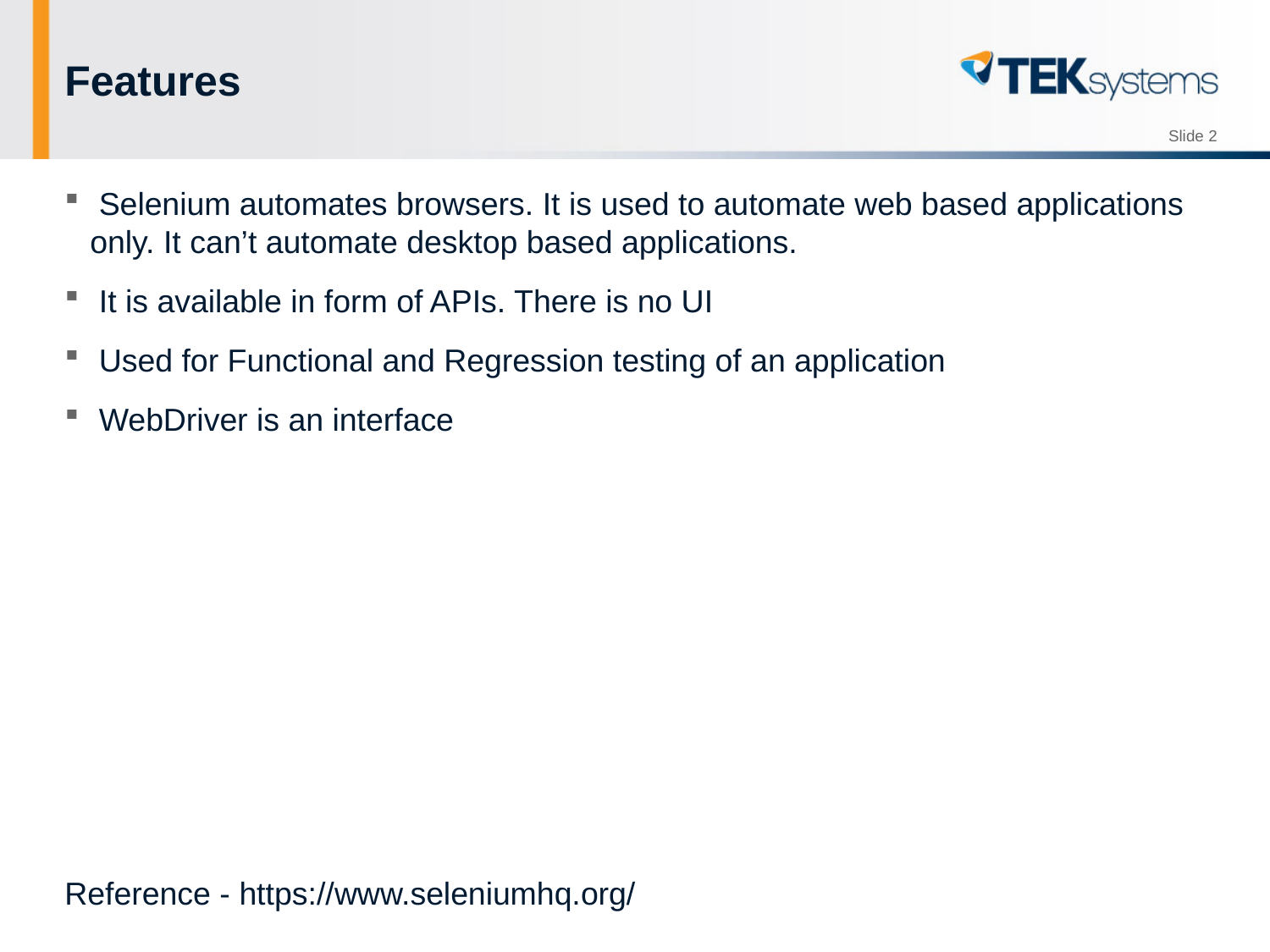

# Features
 Selenium automates browsers. It is used to automate web based applications only. It can’t automate desktop based applications.
 It is available in form of APIs. There is no UI
 Used for Functional and Regression testing of an application
 WebDriver is an interface

Reference - https://www.seleniumhq.org/